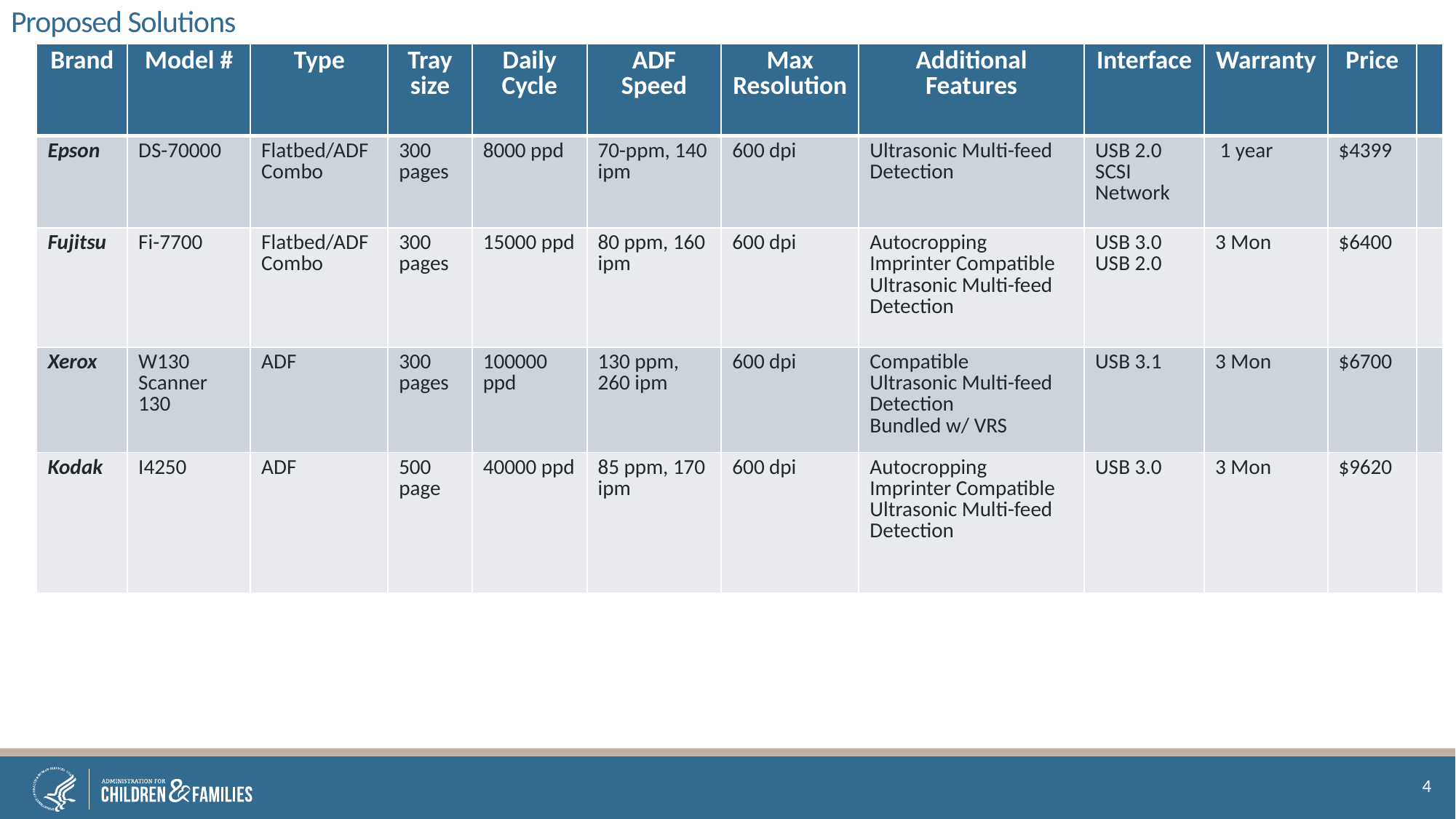

# Proposed Solutions
| Brand | Model # | Type | Tray size | Daily Cycle | ADF Speed | Max Resolution | Additional Features | Interface | Warranty | Price |  |
| --- | --- | --- | --- | --- | --- | --- | --- | --- | --- | --- | --- |
| Epson | DS-70000 | Flatbed/ADF Combo | 300 pages | 8000 ppd | 70-ppm, 140 ipm | 600 dpi | Ultrasonic Multi-feed Detection | USB 2.0 SCSI Network | 1 year | $4399 |  |
| Fujitsu | Fi-7700 | Flatbed/ADF Combo | 300 pages | 15000 ppd | 80 ppm, 160 ipm | 600 dpi | Autocropping Imprinter Compatible Ultrasonic Multi-feed Detection | USB 3.0 USB 2.0 | 3 Mon | $6400 |  |
| Xerox | W130 Scanner 130 | ADF | 300 pages | 100000 ppd | 130 ppm, 260 ipm | 600 dpi | Compatible Ultrasonic Multi-feed Detection Bundled w/ VRS | USB 3.1 | 3 Mon | $6700 |  |
| Kodak | I4250 | ADF | 500 page | 40000 ppd | 85 ppm, 170 ipm | 600 dpi | Autocropping Imprinter Compatible Ultrasonic Multi-feed Detection | USB 3.0 | 3 Mon | $9620 |  |
4
4